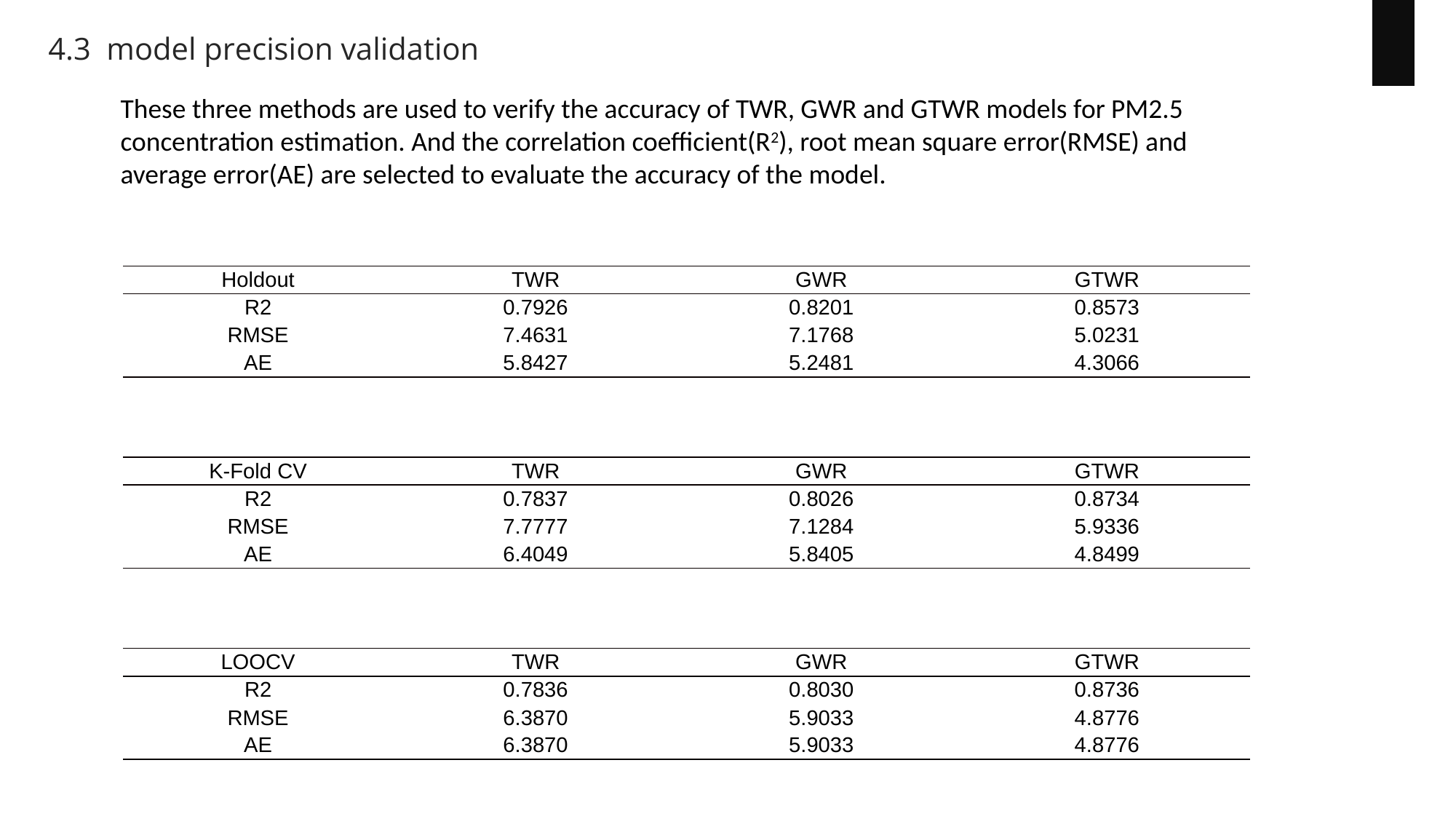

4.3  model precision validation
29
These three methods are used to verify the accuracy of TWR, GWR and GTWR models for PM2.5 concentration estimation. And the correlation coefficient(R2), root mean square error(RMSE) and average error(AE) are selected to evaluate the accuracy of the model.
| Holdout | TWR | GWR | GTWR |
| --- | --- | --- | --- |
| R2 | 0.7926 | 0.8201 | 0.8573 |
| RMSE | 7.4631 | 7.1768 | 5.0231 |
| AE | 5.8427 | 5.2481 | 4.3066 |

| K-Fold CV | TWR | GWR | GTWR |
| --- | --- | --- | --- |
| R2 | 0.7837 | 0.8026 | 0.8734 |
| RMSE | 7.7777 | 7.1284 | 5.9336 |
| AE | 6.4049 | 5.8405 | 4.8499 |
| LOOCV | TWR | GWR | GTWR |
| --- | --- | --- | --- |
| R2 | 0.7836 | 0.8030 | 0.8736 |
| RMSE | 6.3870 | 5.9033 | 4.8776 |
| AE | 6.3870 | 5.9033 | 4.8776 |